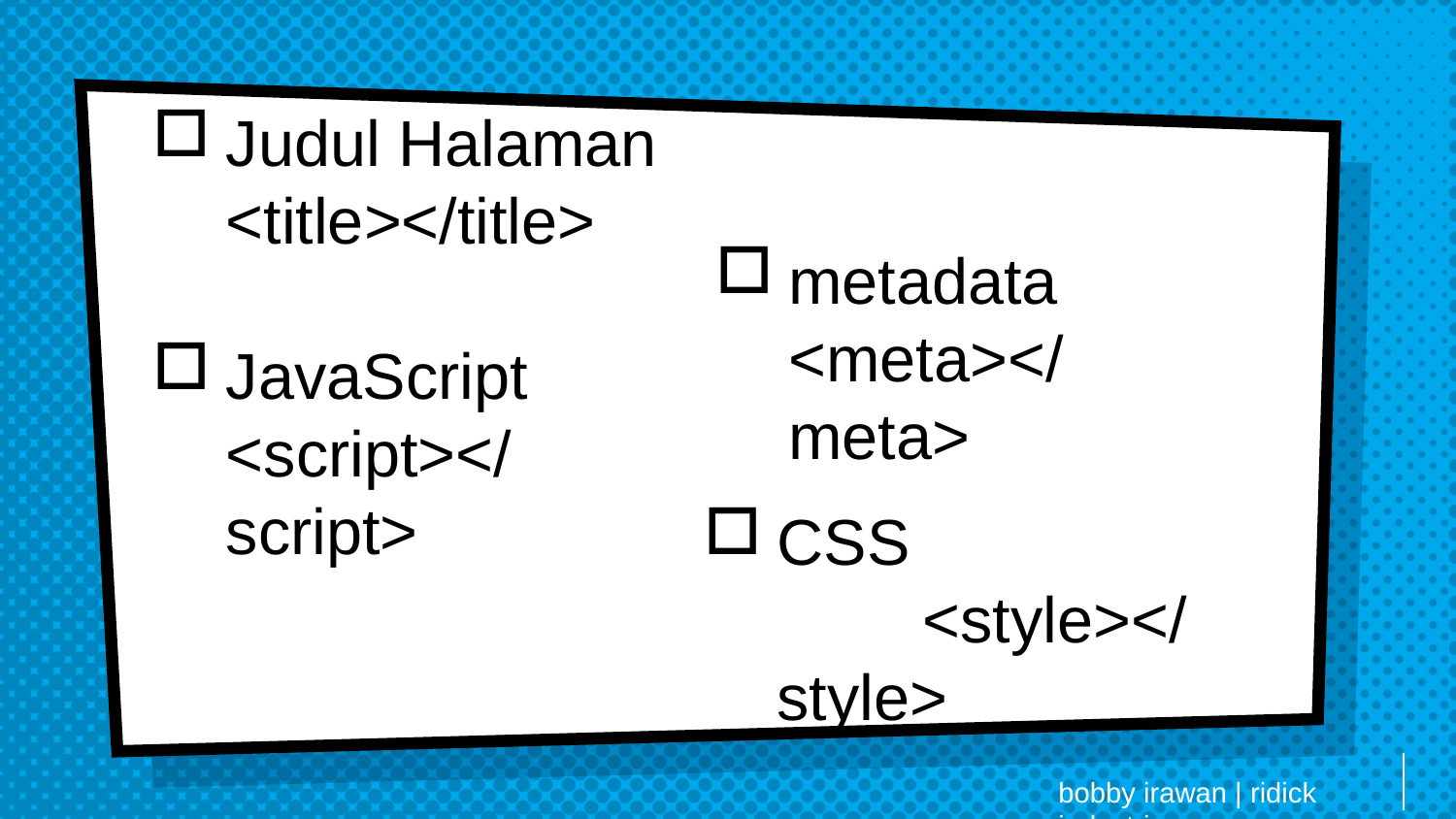

Judul Halaman
<title></title>
JavaScript
<script></script>

metadata
<meta></meta>
CSS
	<style></style>
5
bobby irawan | ridick industries